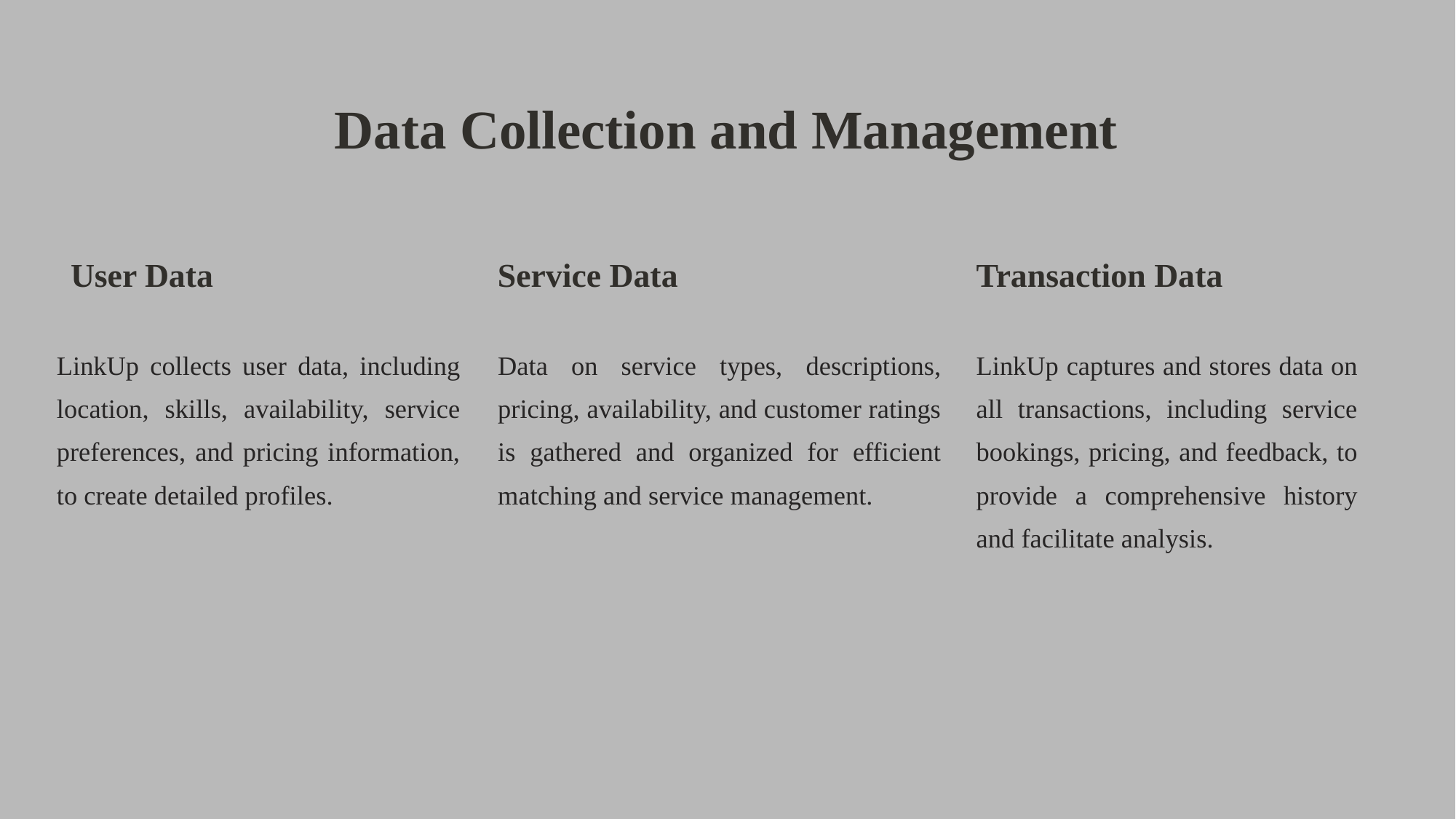

Data Collection and Management
User Data
Service Data
Transaction Data
LinkUp collects user data, including location, skills, availability, service preferences, and pricing information, to create detailed profiles.
Data on service types, descriptions, pricing, availability, and customer ratings is gathered and organized for efficient matching and service management.
LinkUp captures and stores data on all transactions, including service bookings, pricing, and feedback, to provide a comprehensive history and facilitate analysis.